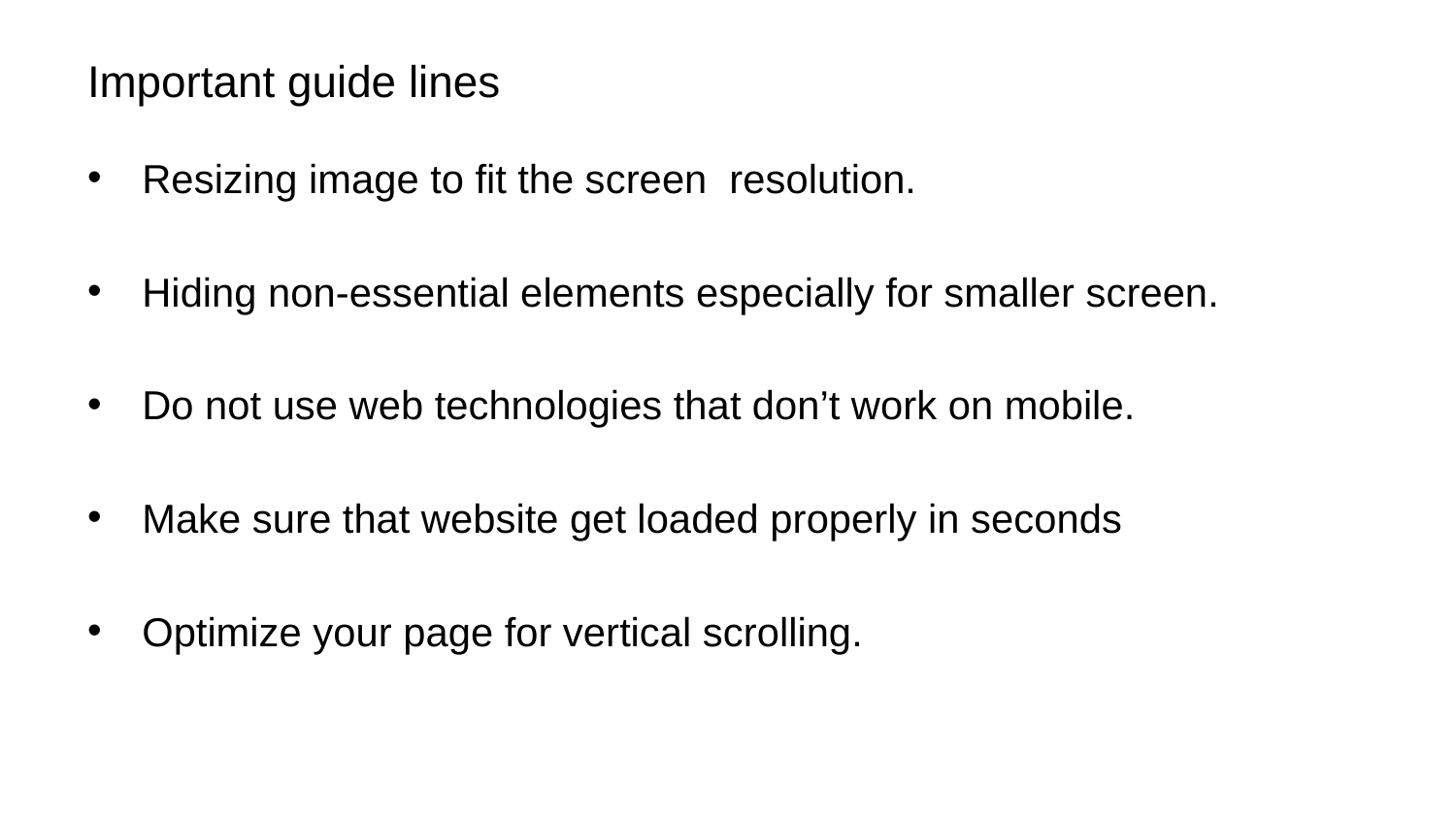

# Important guide lines
Resizing image to fit the screen  resolution.

Hiding non-essential elements especially for smaller screen.

Do not use web technologies that don’t work on mobile.

Make sure that website get loaded properly in seconds

Optimize your page for vertical scrolling.
17